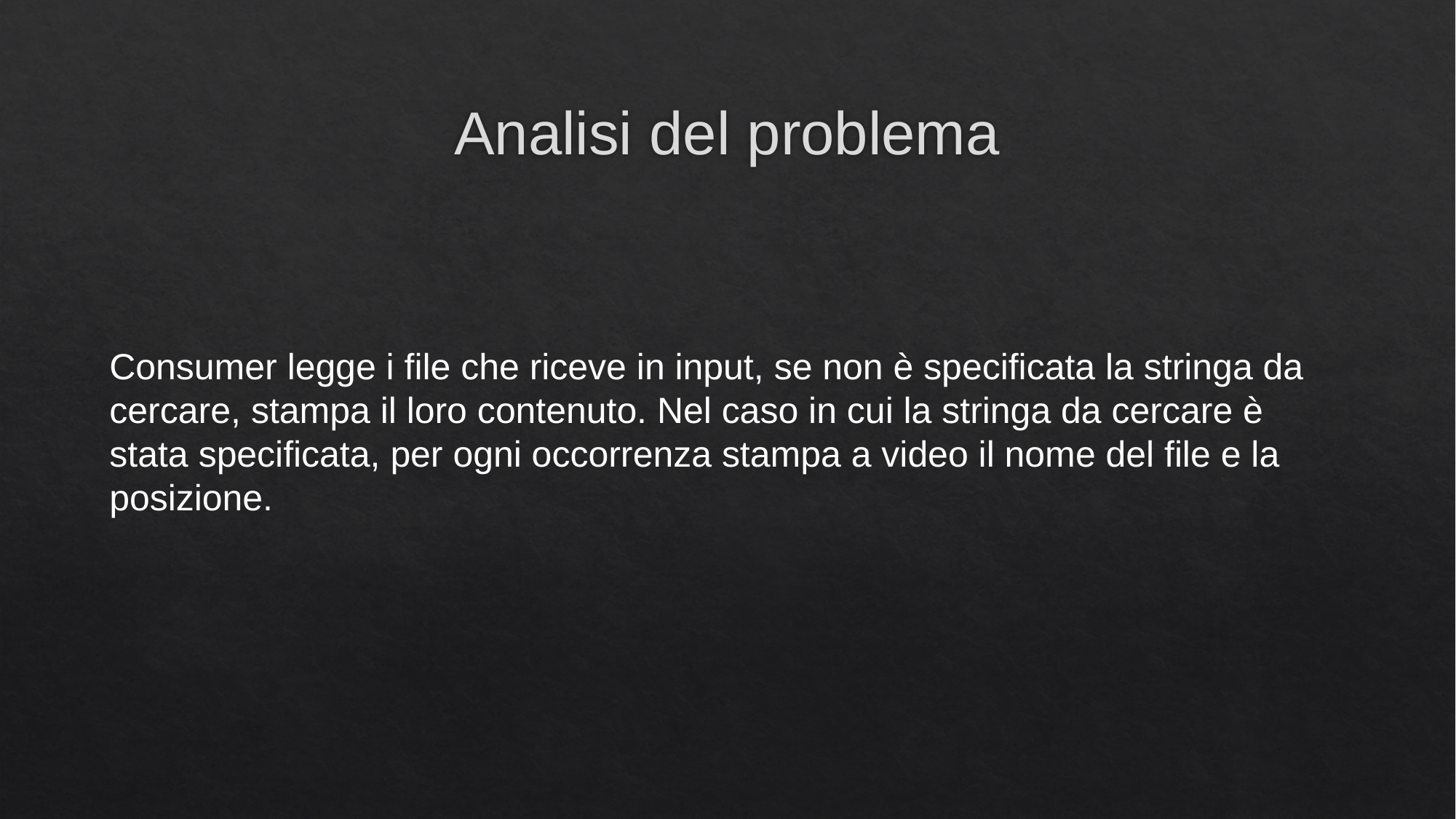

# Analisi del problema
Consumer legge i file che riceve in input, se non è specificata la stringa da cercare, stampa il loro contenuto. Nel caso in cui la stringa da cercare è stata specificata, per ogni occorrenza stampa a video il nome del file e la posizione.